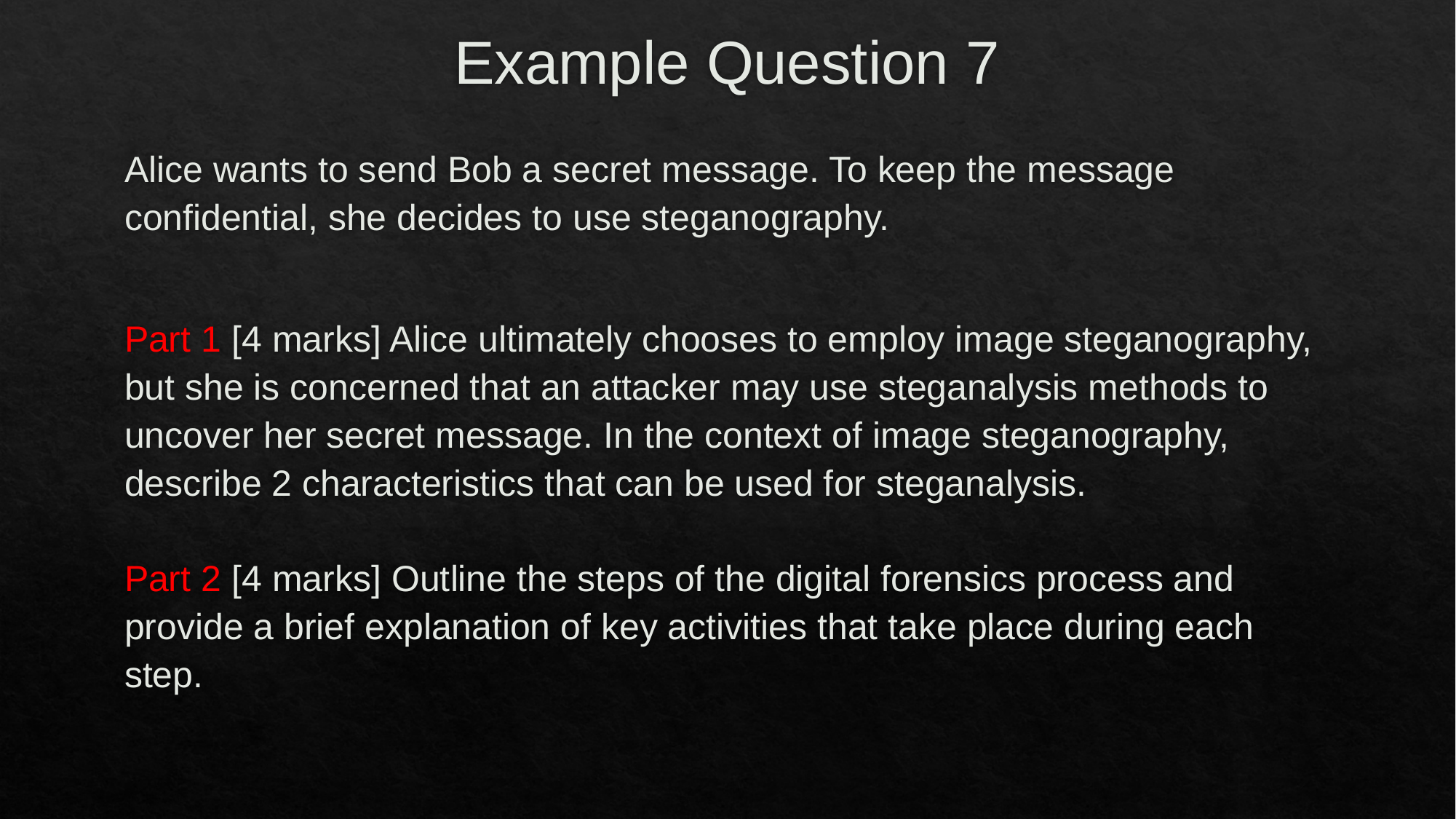

# Example Question 7
Alice wants to send Bob a secret message. To keep the message confidential, she decides to use steganography.

Part 1 [4 marks] Alice ultimately chooses to employ image steganography, but she is concerned that an attacker may use steganalysis methods to uncover her secret message. In the context of image steganography, describe 2 characteristics that can be used for steganalysis.
Part 2 [4 marks] Outline the steps of the digital forensics process and provide a brief explanation of key activities that take place during each step.